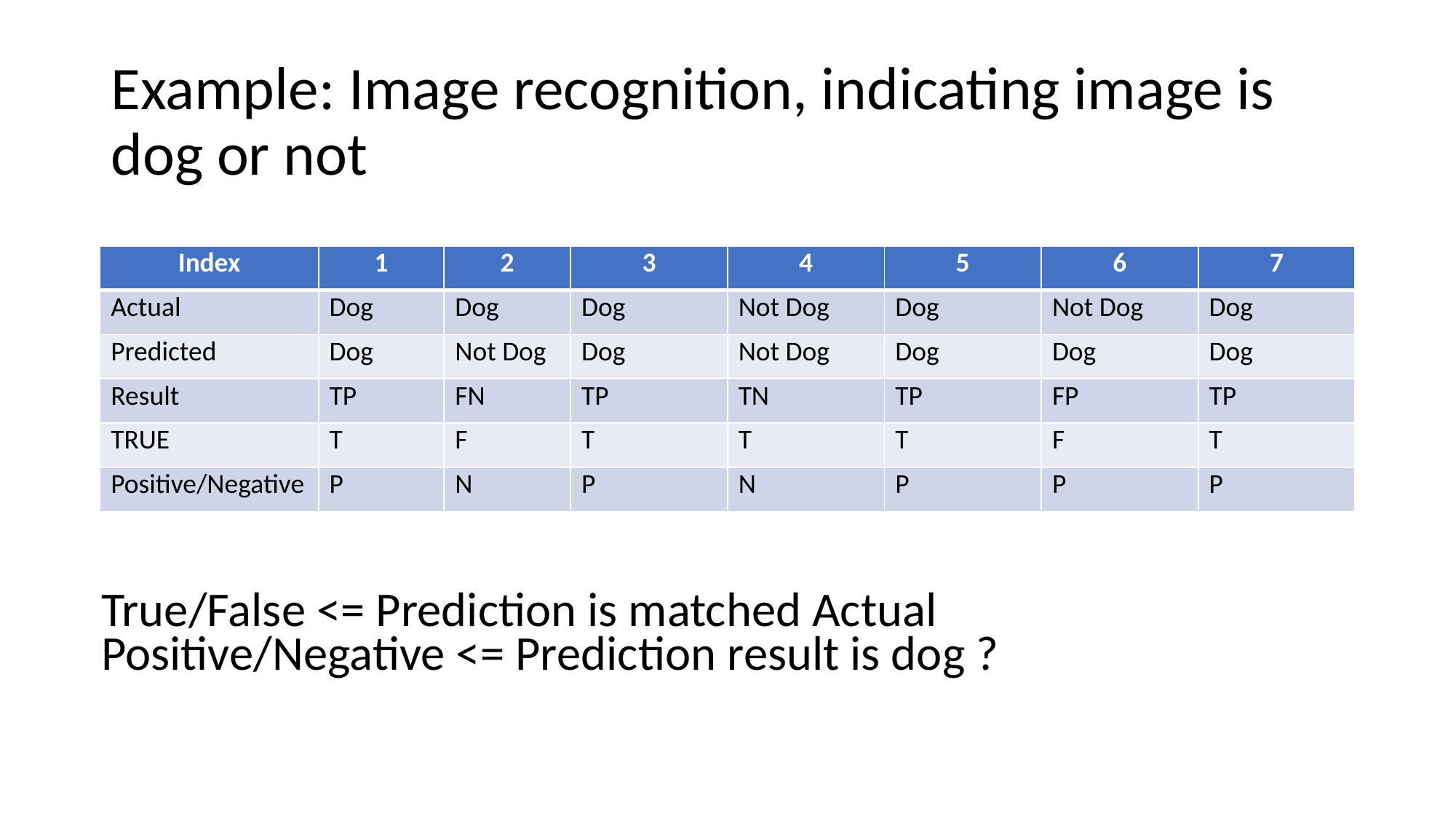

# Example: Image recognition, indicating image is dog or not
| Index | 1 | 2 | 3 | 4 | 5 | 6 | 7 |
| --- | --- | --- | --- | --- | --- | --- | --- |
| Actual | Dog | Dog | Dog | Not Dog | Dog | Not Dog | Dog |
| Predicted | Dog | Not Dog | Dog | Not Dog | Dog | Dog | Dog |
| Result | TP | FN | TP | TN | TP | FP | TP |
| TRUE | T | F | T | T | T | F | T |
| Positive/Negative | P | N | P | N | P | P | P |
True/False <= Prediction is matched Actual
Positive/Negative <= Prediction result is dog ?